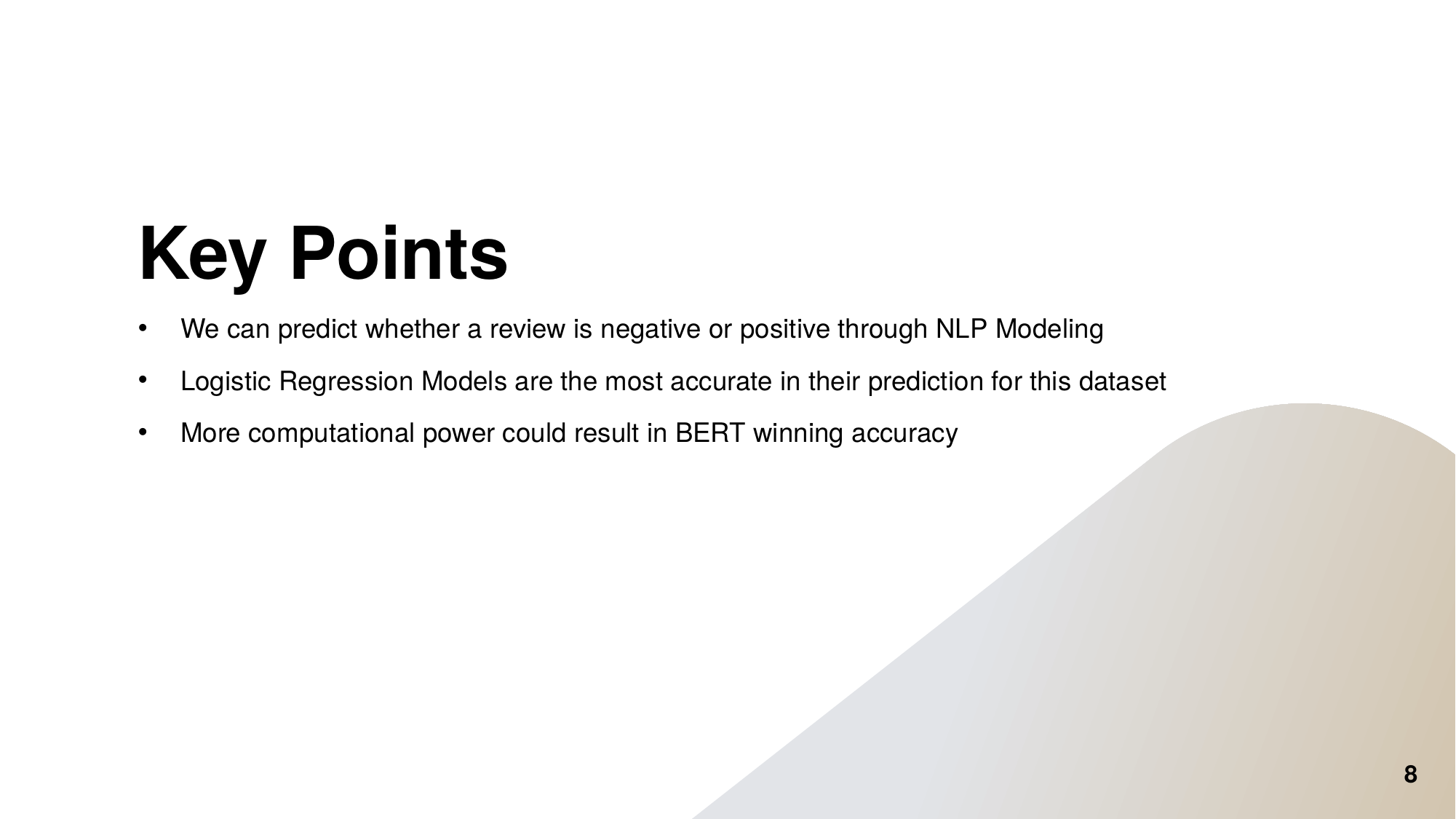

# Key Points
We can predict whether a review is negative or positive through NLP Modeling
Logistic Regression Models are the most accurate in their prediction for this dataset
More computational power could result in BERT winning accuracy

8